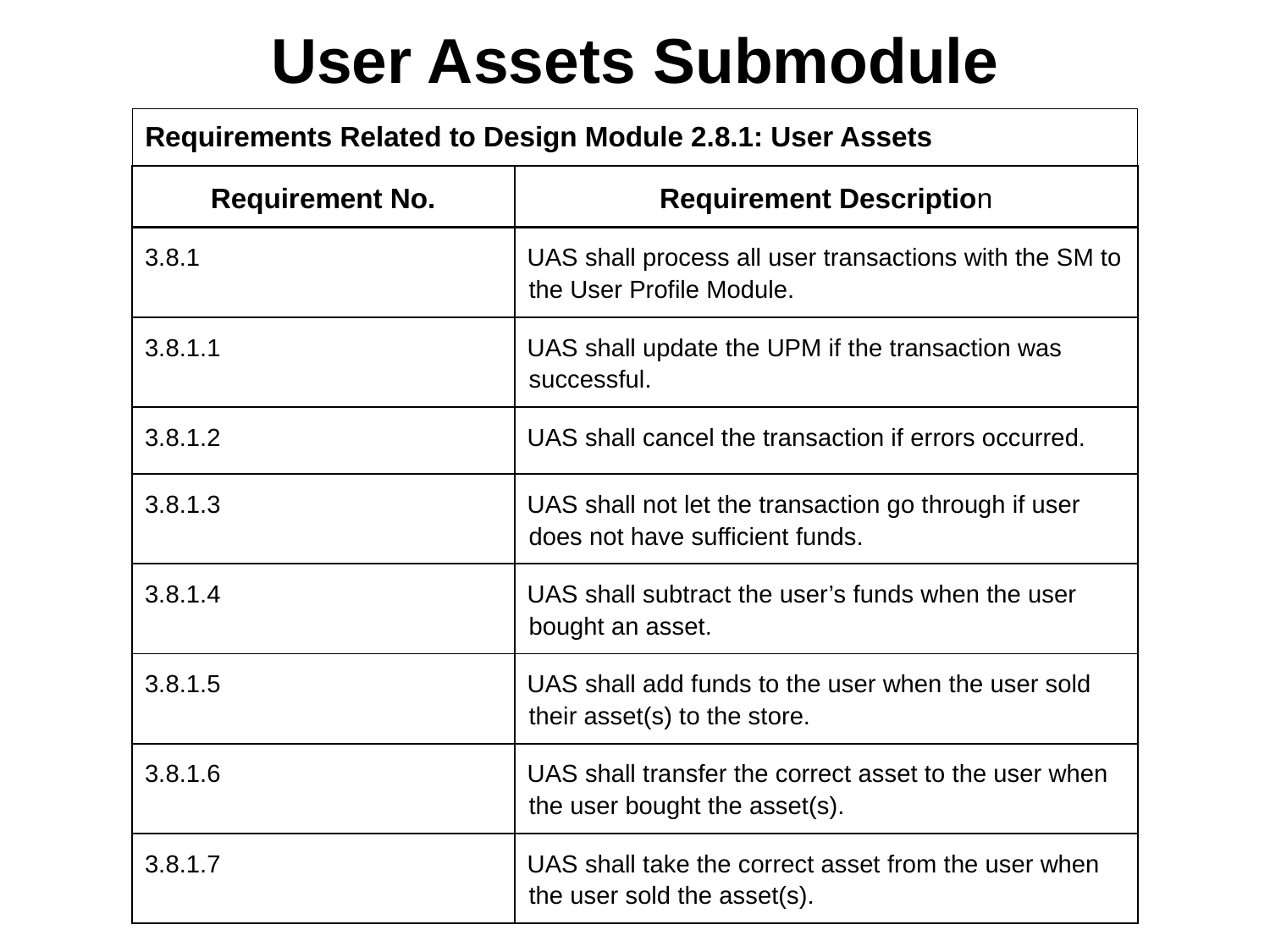

# User Assets Submodule
| Requirements Related to Design Module 2.8.1: User Assets |
| --- |
| Requirement No. | Requirement Description |
| --- | --- |
| 3.8.1 | UAS shall process all user transactions with the SM to the User Profile Module. |
| 3.8.1.1 | UAS shall update the UPM if the transaction was successful. |
| 3.8.1.2 | UAS shall cancel the transaction if errors occurred. |
| 3.8.1.3 | UAS shall not let the transaction go through if user does not have sufficient funds. |
| 3.8.1.4 | UAS shall subtract the user’s funds when the user bought an asset. |
| 3.8.1.5 | UAS shall add funds to the user when the user sold their asset(s) to the store. |
| 3.8.1.6 | UAS shall transfer the correct asset to the user when the user bought the asset(s). |
| 3.8.1.7 | UAS shall take the correct asset from the user when the user sold the asset(s). |